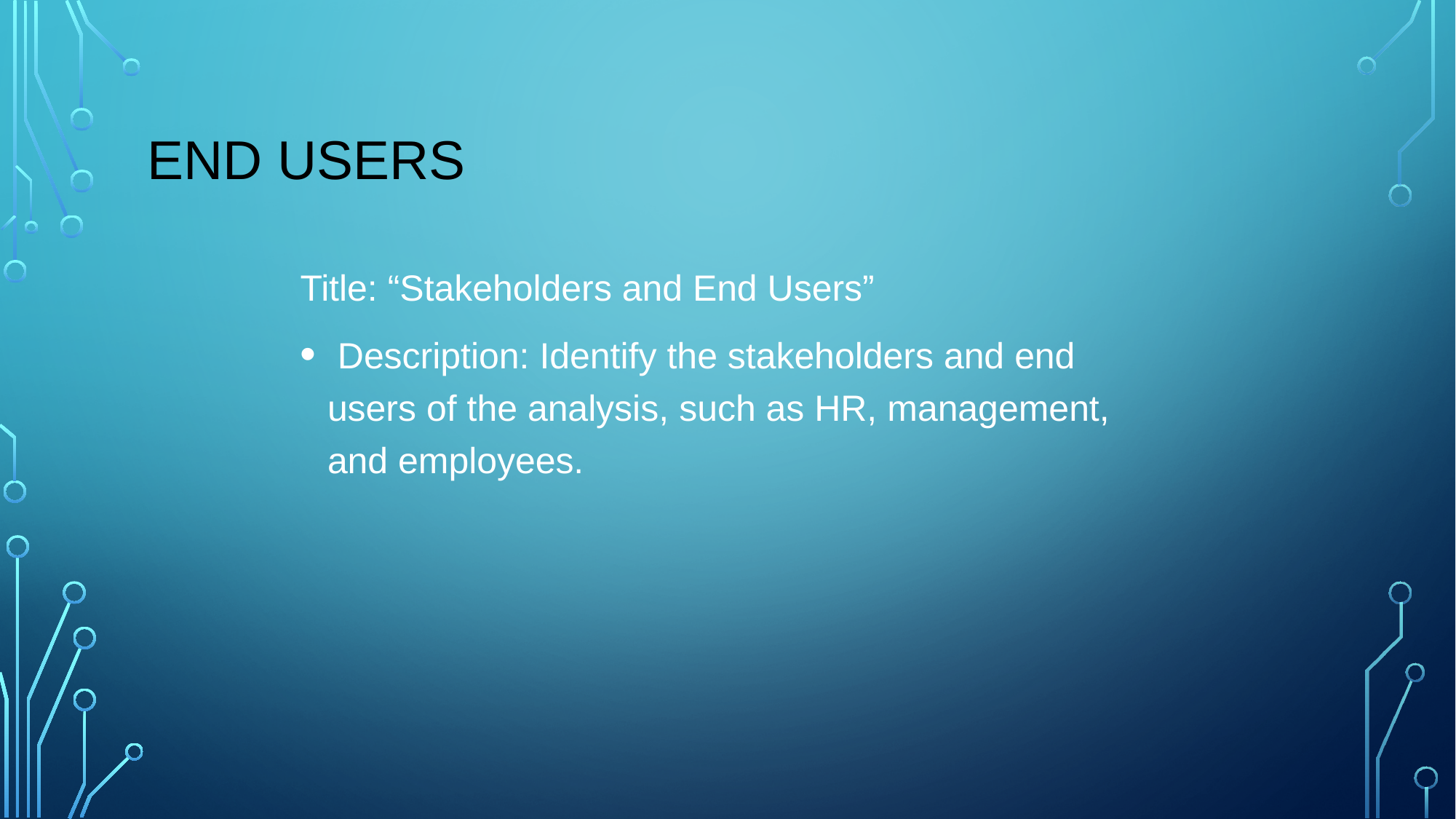

# End users
Title: “Stakeholders and End Users”
 Description: Identify the stakeholders and end users of the analysis, such as HR, management, and employees.